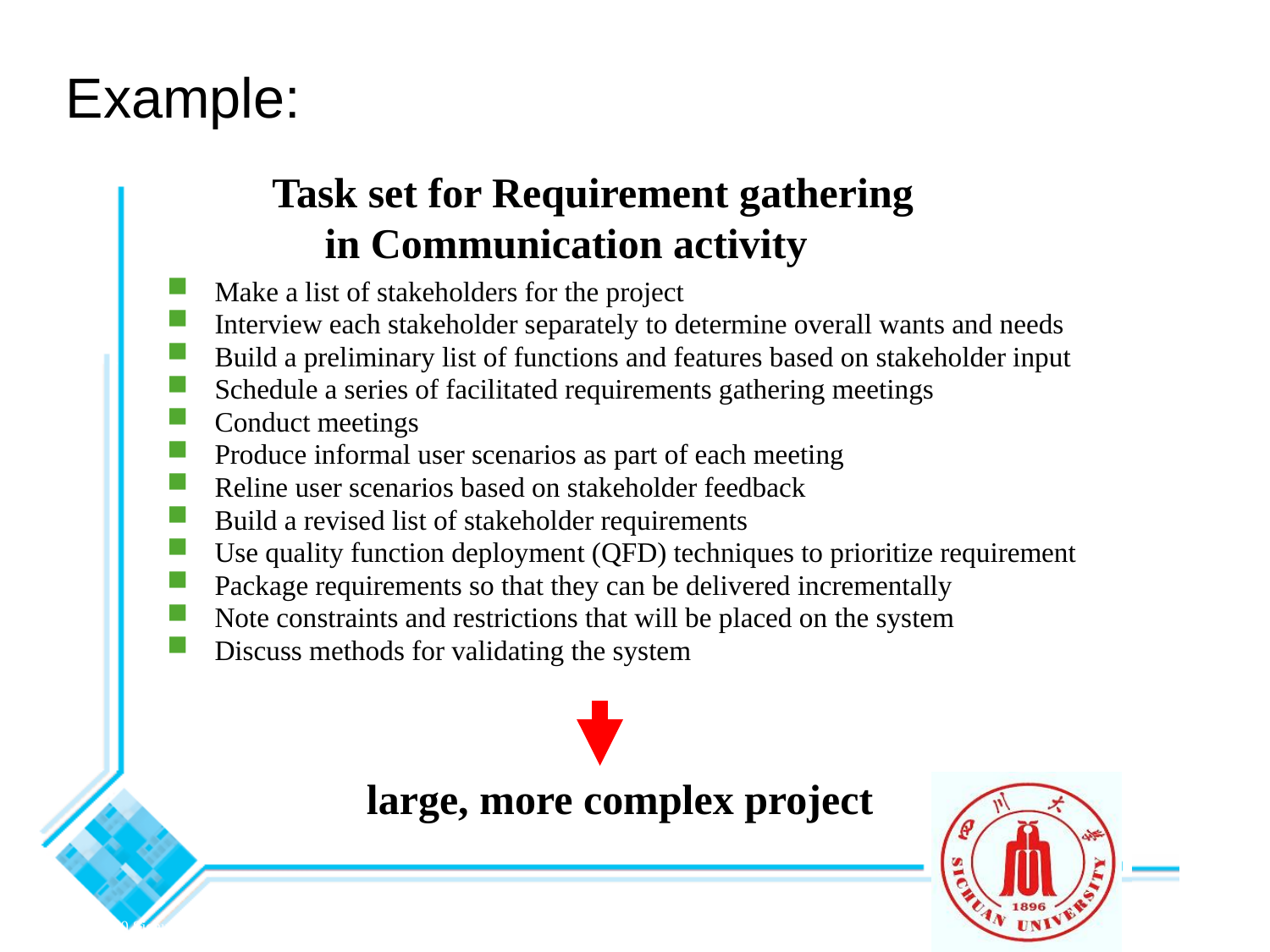

Example:
            Task set for Requirement gathering
                 in Communication activity
Make a list of stakeholders for the project
Interview each stakeholder separately to determine overall wants and needs
Build a preliminary list of functions and features based on stakeholder input
Schedule a series of facilitated requirements gathering meetings
Conduct meetings
Produce informal user scenarios as part of each meeting
Reline user scenarios based on stakeholder feedback
Build a revised list of stakeholder requirements
Use quality function deployment (QFD) techniques to prioritize requirement
Package requirements so that they can be delivered incrementally
Note constraints and restrictions that will be placed on the system
Discuss methods for validating the system

large, more complex project
© 2010 Sichuan University All rights reserved.  |  Confidential
18